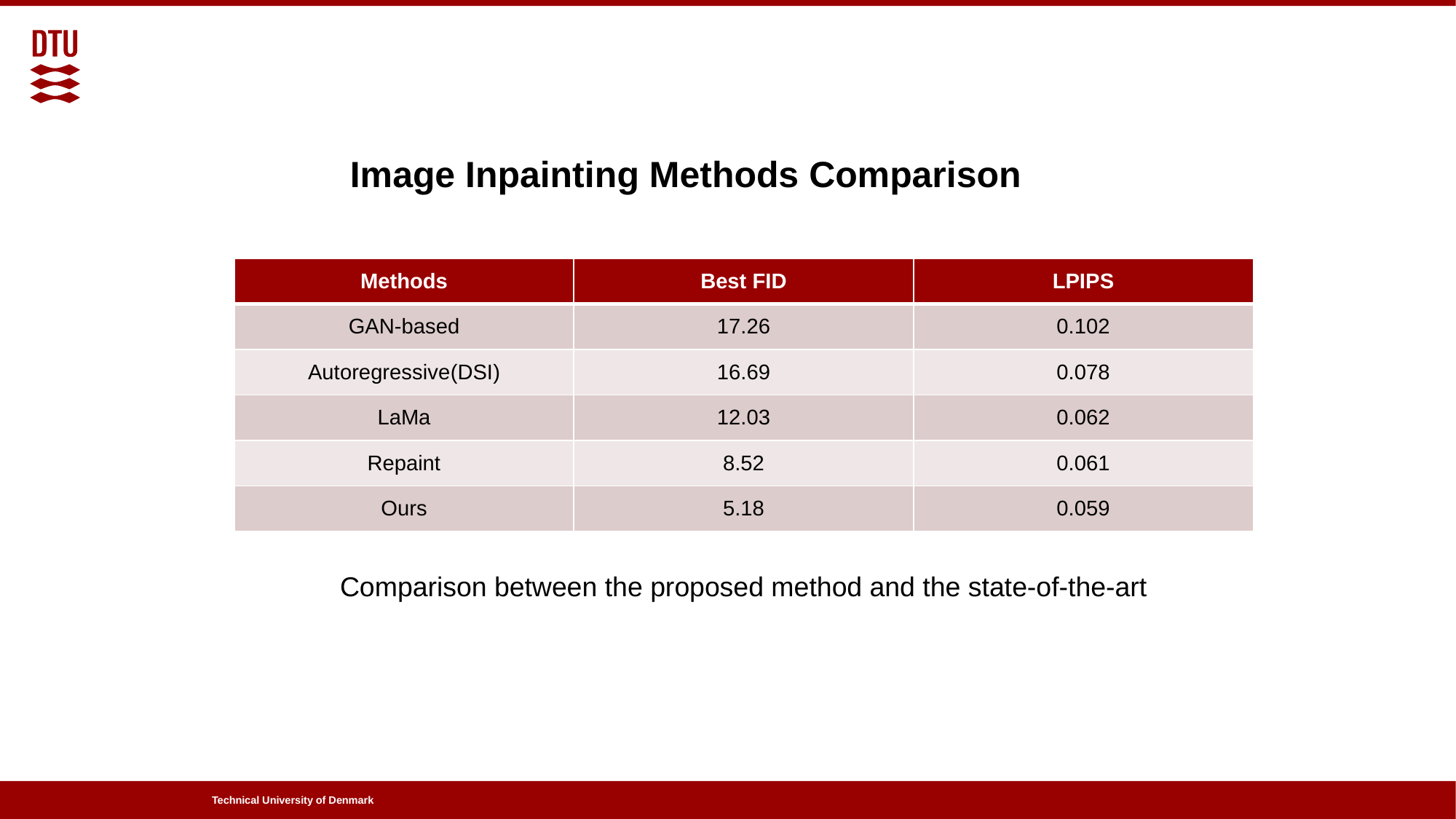

Image Inpainting Methods Comparison
| Methods | Best FID | LPIPS |
| --- | --- | --- |
| GAN-based | 17.26 | 0.102 |
| Autoregressive(DSI) | 16.69 | 0.078 |
| LaMa | 12.03 | 0.062 |
| Repaint | 8.52 | 0.061 |
| Ours | 5.18 | 0.059 |
Comparison between the proposed method and the state-of-the-art
17